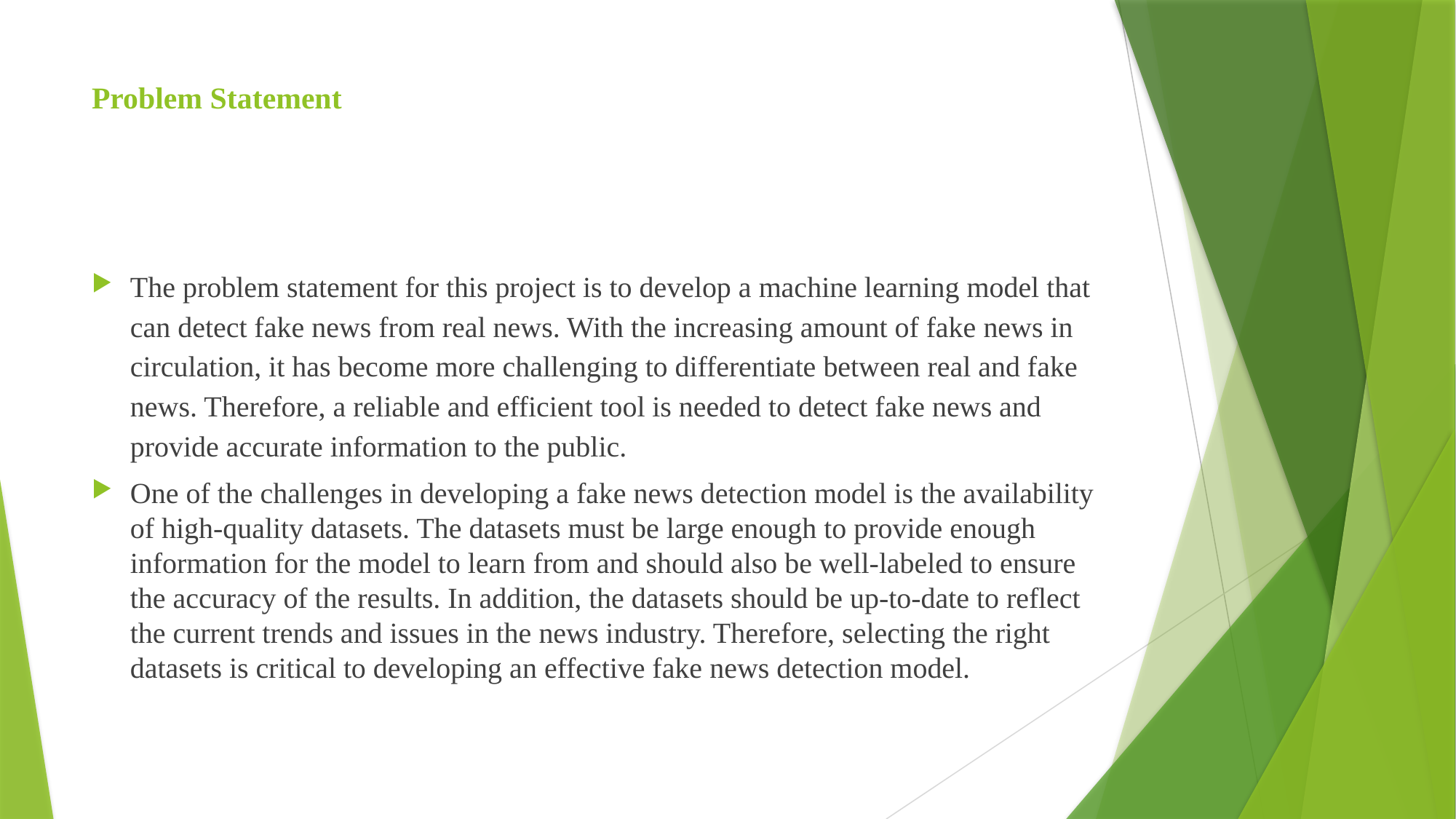

# Problem Statement
The problem statement for this project is to develop a machine learning model that can detect fake news from real news. With the increasing amount of fake news in circulation, it has become more challenging to differentiate between real and fake news. Therefore, a reliable and efficient tool is needed to detect fake news and provide accurate information to the public.
One of the challenges in developing a fake news detection model is the availability of high-quality datasets. The datasets must be large enough to provide enough information for the model to learn from and should also be well-labeled to ensure the accuracy of the results. In addition, the datasets should be up-to-date to reflect the current trends and issues in the news industry. Therefore, selecting the right datasets is critical to developing an effective fake news detection model.